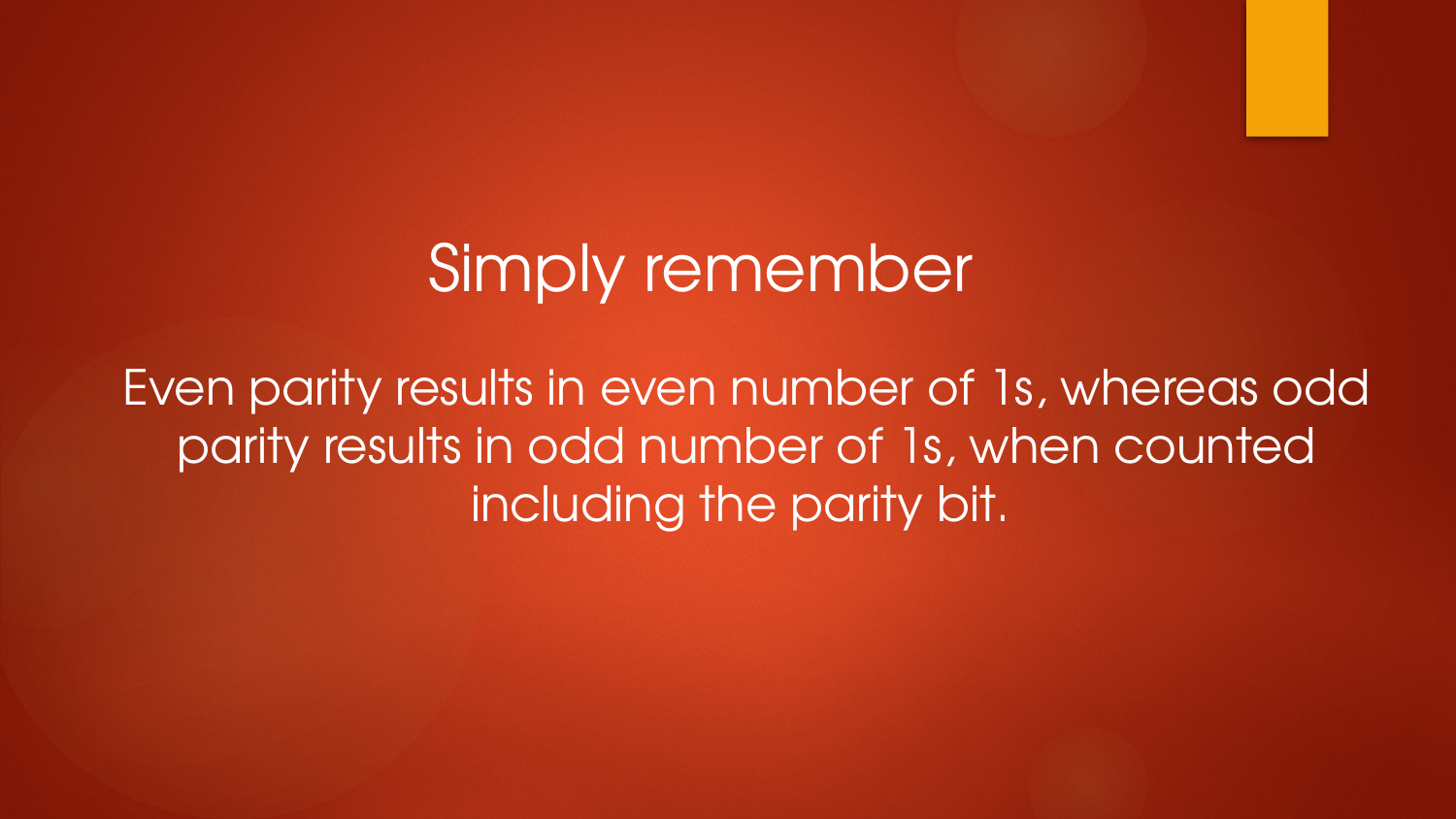

Simply remember
Even parity results in even number of 1s, whereas odd parity results in odd number of 1s, when counted including the parity bit.